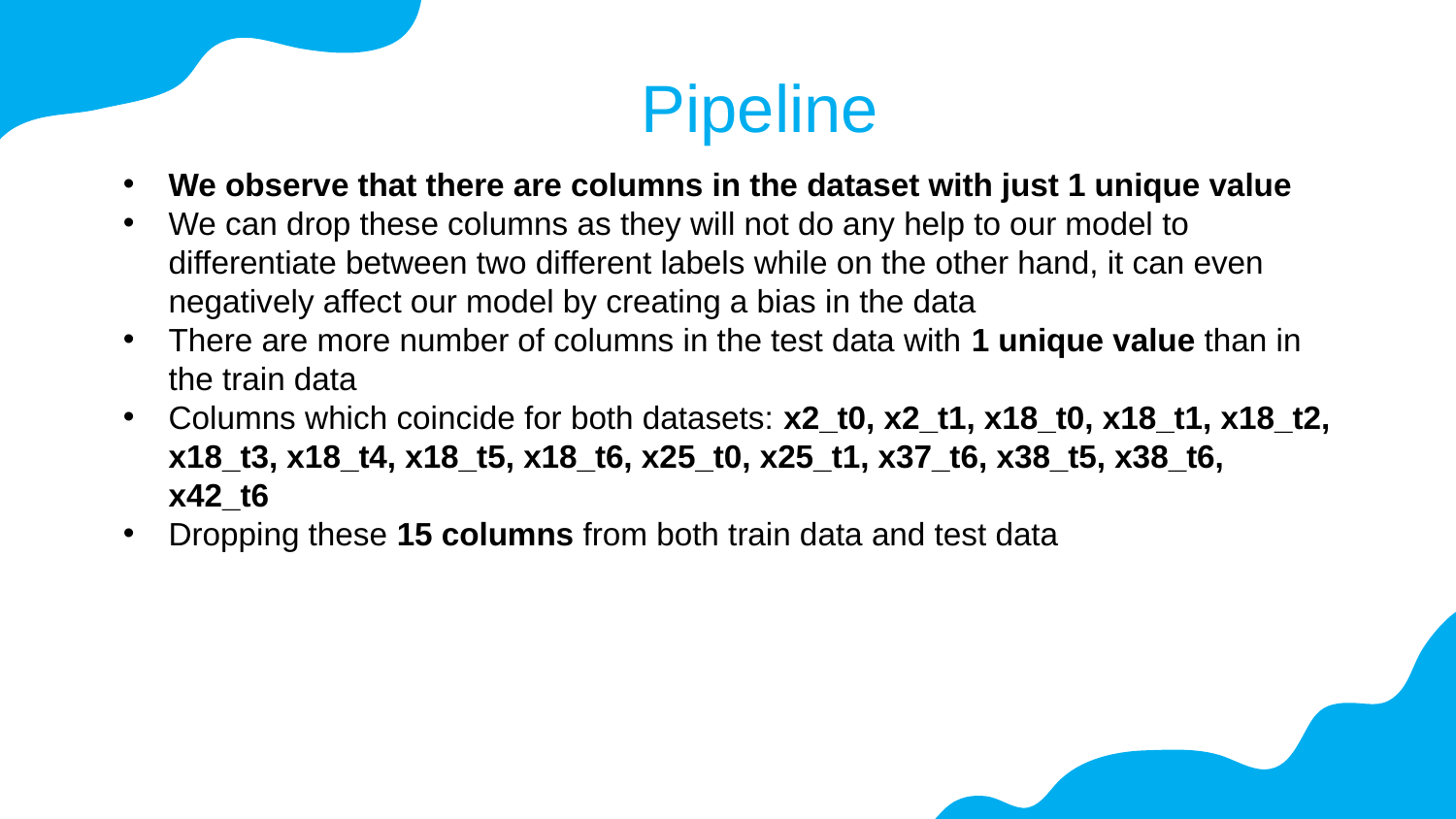

# Pipeline
We observe that there are columns in the dataset with just 1 unique value
We can drop these columns as they will not do any help to our model to differentiate between two different labels while on the other hand, it can even negatively affect our model by creating a bias in the data
There are more number of columns in the test data with 1 unique value than in the train data
Columns which coincide for both datasets: x2_t0, x2_t1, x18_t0, x18_t1, x18_t2, x18_t3, x18_t4, x18_t5, x18_t6, x25_t0, x25_t1, x37_t6, x38_t5, x38_t6, x42_t6
Dropping these 15 columns from both train data and test data